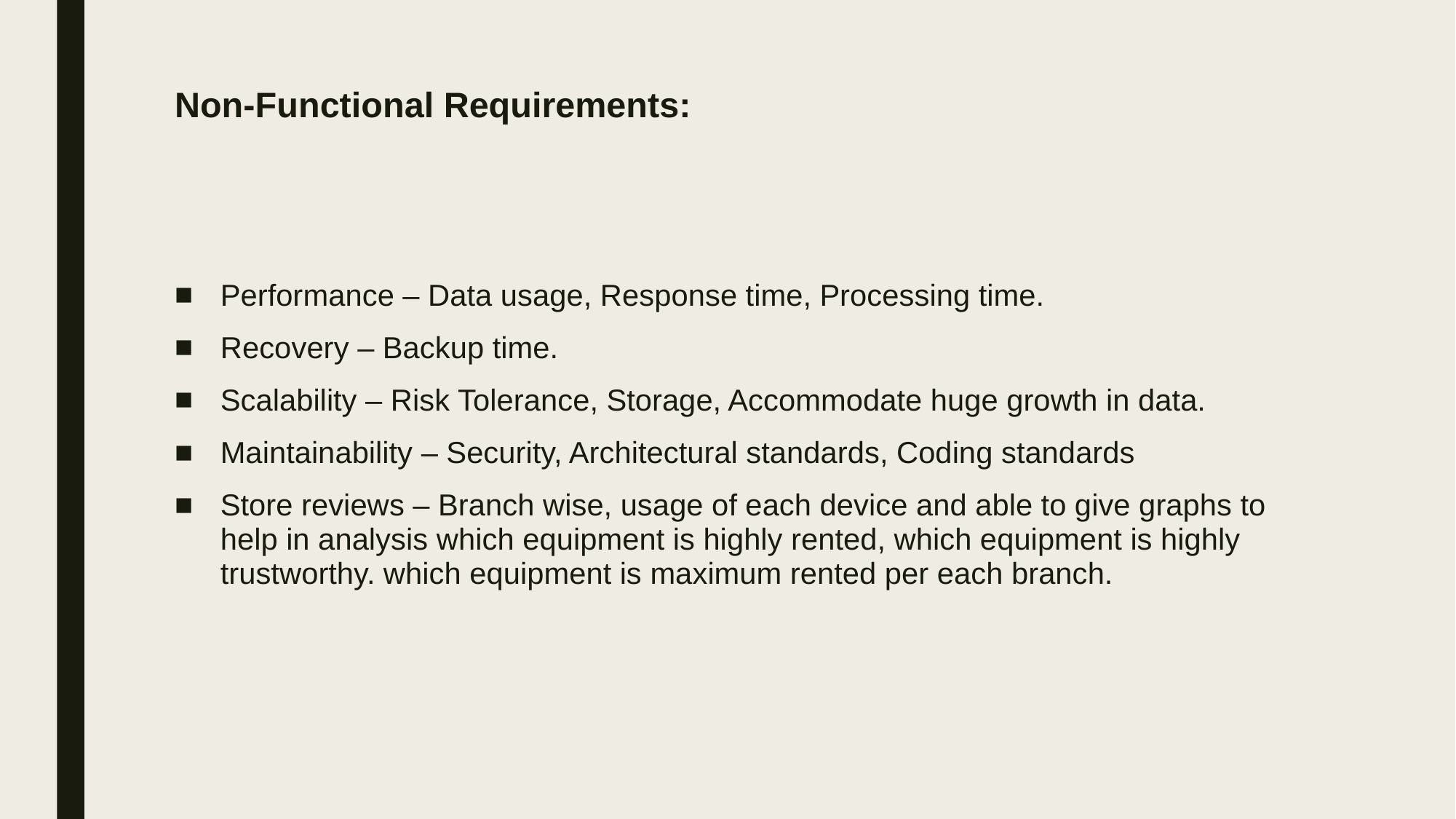

# Non-Functional Requirements:
Performance – Data usage, Response time, Processing time.
Recovery – Backup time.
Scalability – Risk Tolerance, Storage, Accommodate huge growth in data.
Maintainability – Security, Architectural standards, Coding standards
Store reviews – Branch wise, usage of each device and able to give graphs to help in analysis which equipment is highly rented, which equipment is highly trustworthy. which equipment is maximum rented per each branch.